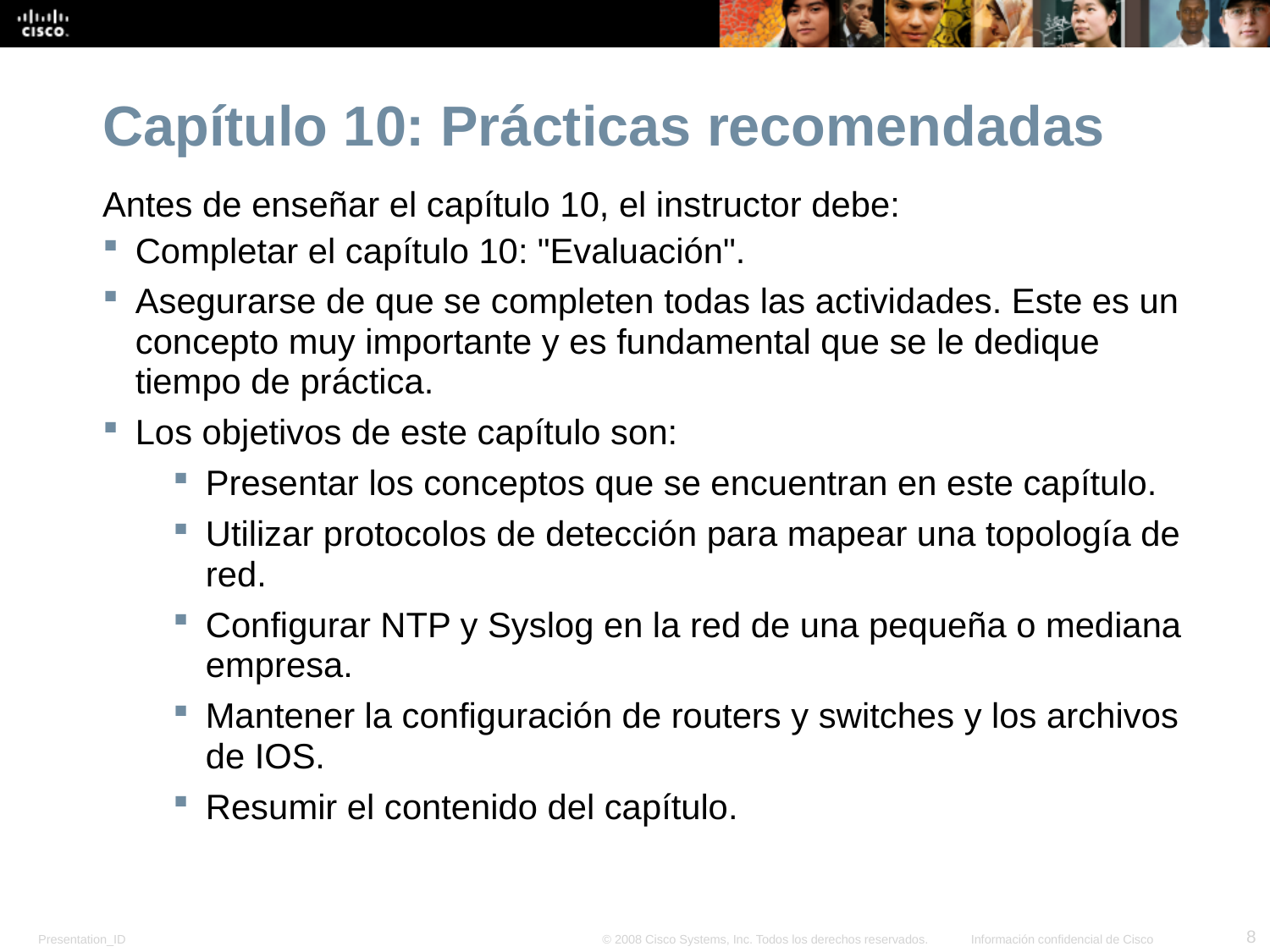

Capítulo 10: Prácticas recomendadas
Antes de enseñar el capítulo 10, el instructor debe:
Completar el capítulo 10: "Evaluación".
Asegurarse de que se completen todas las actividades. Este es un concepto muy importante y es fundamental que se le dedique tiempo de práctica.
Los objetivos de este capítulo son:
Presentar los conceptos que se encuentran en este capítulo.
Utilizar protocolos de detección para mapear una topología de red.
Configurar NTP y Syslog en la red de una pequeña o mediana empresa.
Mantener la configuración de routers y switches y los archivos de IOS.
Resumir el contenido del capítulo.